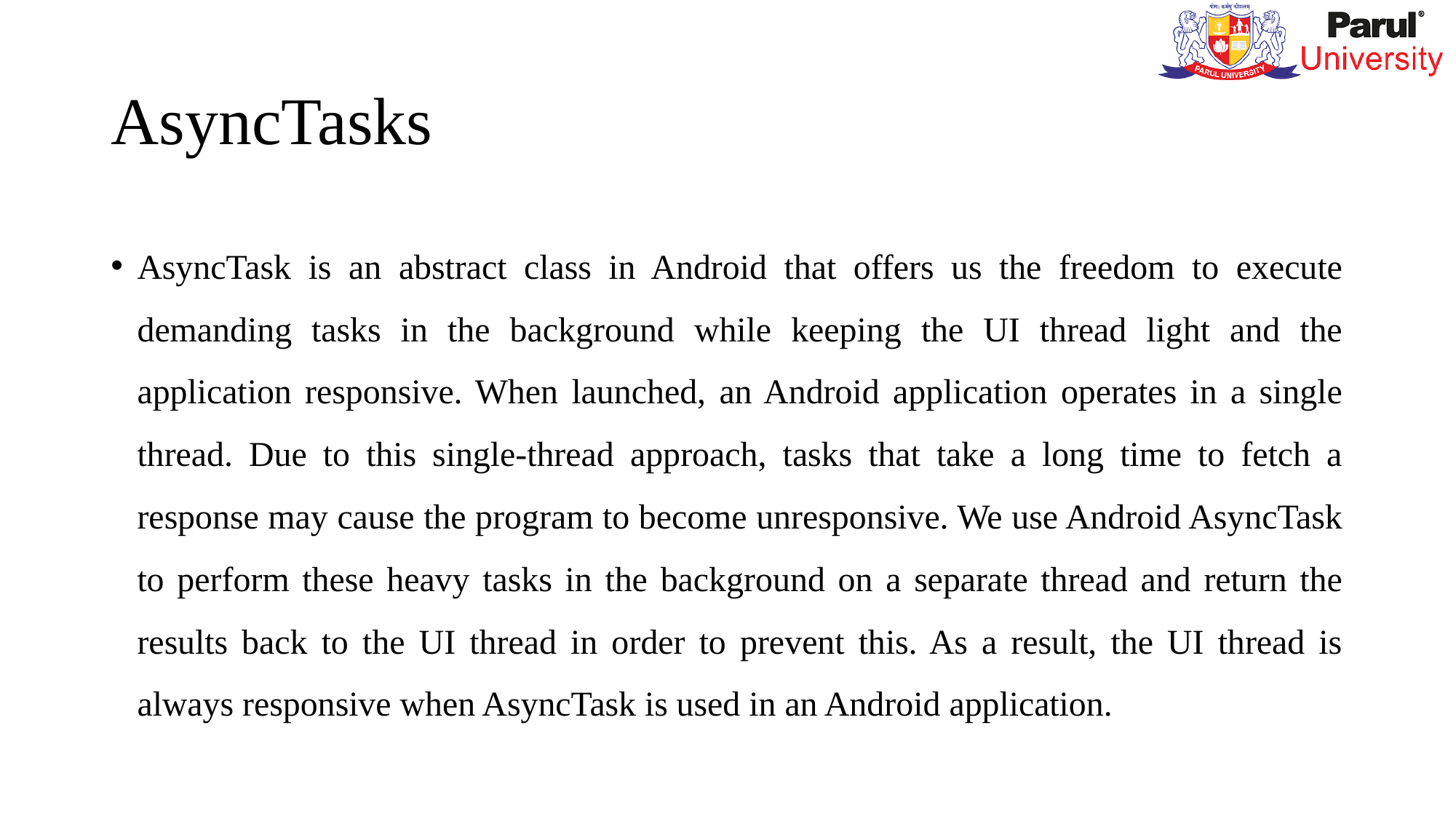

# AsyncTasks
AsyncTask is an abstract class in Android that offers us the freedom to execute demanding tasks in the background while keeping the UI thread light and the application responsive. When launched, an Android application operates in a single thread. Due to this single-thread approach, tasks that take a long time to fetch a response may cause the program to become unresponsive. We use Android AsyncTask to perform these heavy tasks in the background on a separate thread and return the results back to the UI thread in order to prevent this. As a result, the UI thread is always responsive when AsyncTask is used in an Android application.